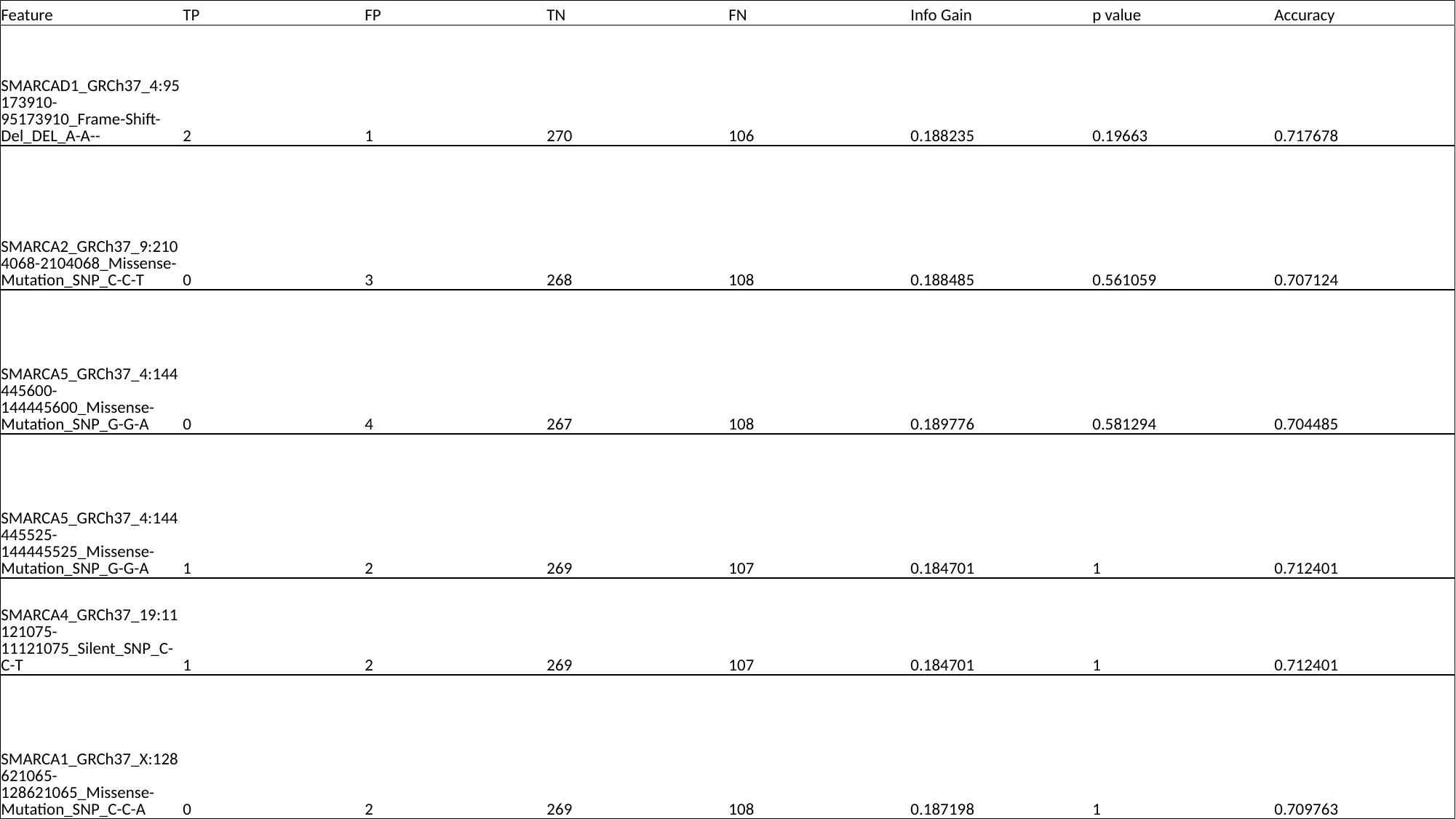

| Feature | TP | FP | TN | FN | Info Gain | p value | Accuracy |
| --- | --- | --- | --- | --- | --- | --- | --- |
| SMARCAD1\_GRCh37\_4:95173910-95173910\_Frame-Shift-Del\_DEL\_A-A-- | 2 | 1 | 270 | 106 | 0.188235 | 0.19663 | 0.717678 |
| SMARCA2\_GRCh37\_9:2104068-2104068\_Missense-Mutation\_SNP\_C-C-T | 0 | 3 | 268 | 108 | 0.188485 | 0.561059 | 0.707124 |
| SMARCA5\_GRCh37\_4:144445600-144445600\_Missense-Mutation\_SNP\_G-G-A | 0 | 4 | 267 | 108 | 0.189776 | 0.581294 | 0.704485 |
| SMARCA5\_GRCh37\_4:144445525-144445525\_Missense-Mutation\_SNP\_G-G-A | 1 | 2 | 269 | 107 | 0.184701 | 1 | 0.712401 |
| SMARCA4\_GRCh37\_19:11121075-11121075\_Silent\_SNP\_C-C-T | 1 | 2 | 269 | 107 | 0.184701 | 1 | 0.712401 |
| SMARCA1\_GRCh37\_X:128621065-128621065\_Missense-Mutation\_SNP\_C-C-A | 0 | 2 | 269 | 108 | 0.187198 | 1 | 0.709763 |